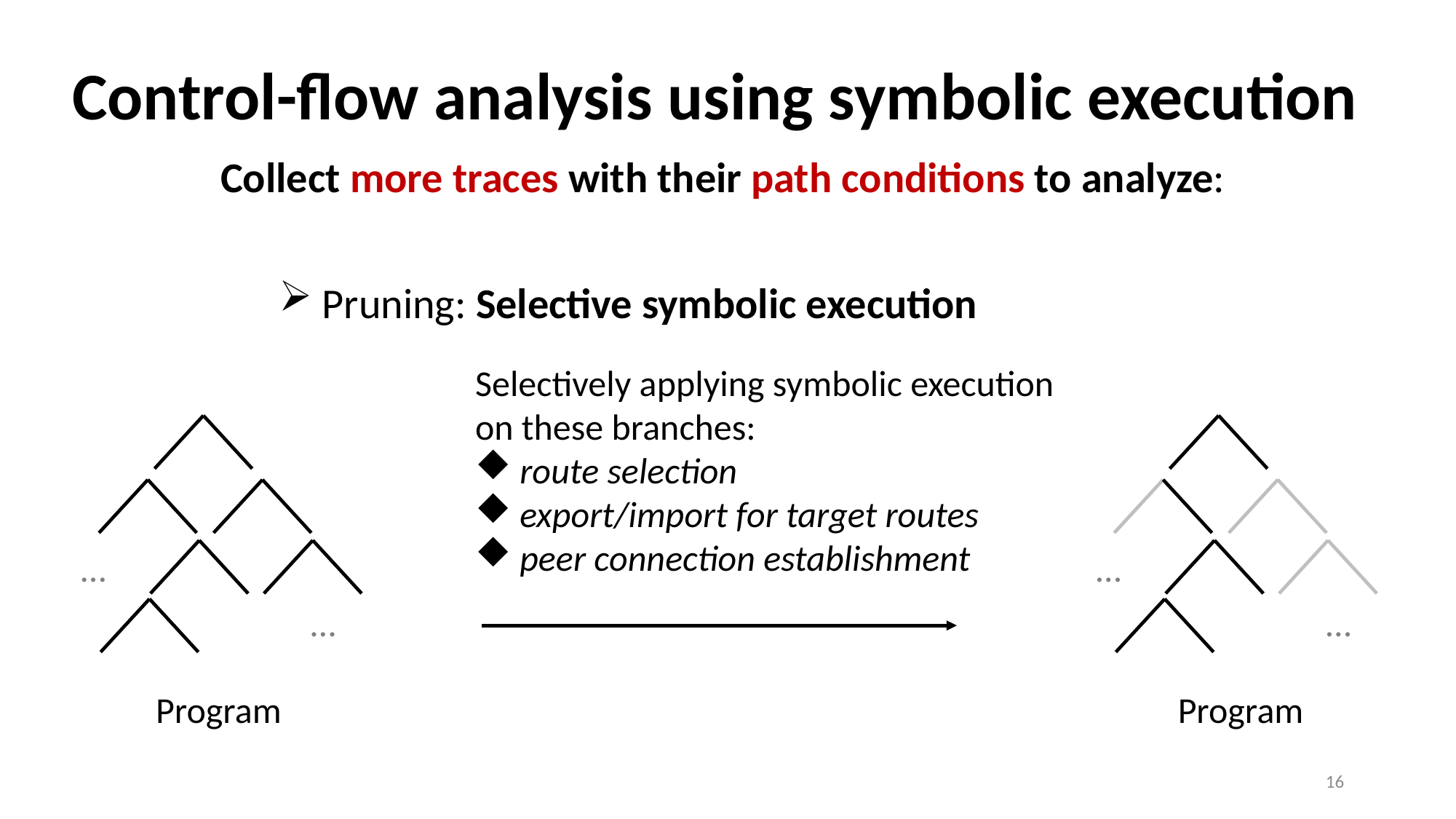

# Control-flow analysis using symbolic execution
Collect more traces with their path conditions to analyze:
 Pruning: Selective symbolic execution
Selectively applying symbolic execution on these branches:
 route selection
 export/import for target routes
 peer connection establishment
…
…
Program
…
…
Program
16